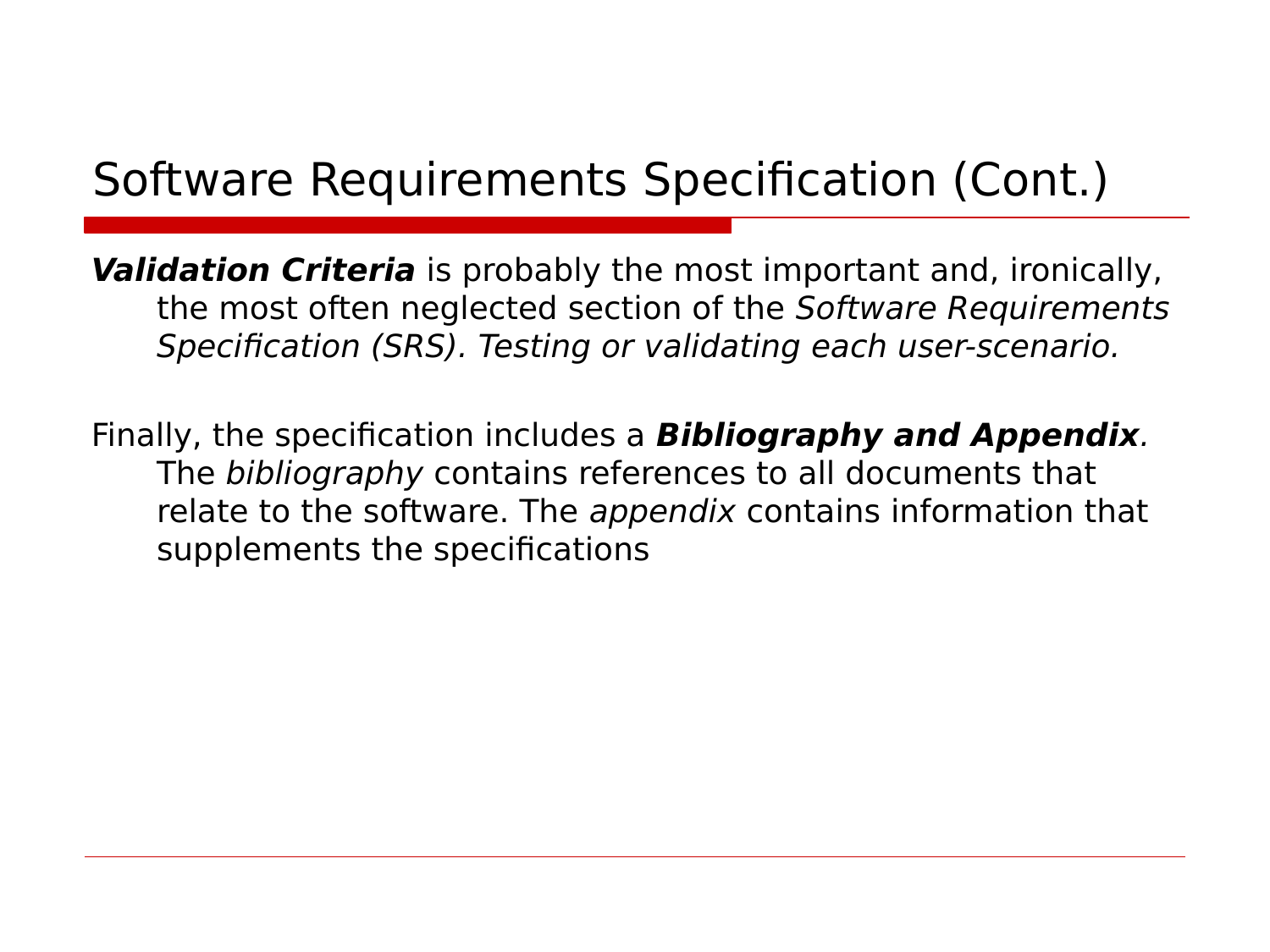

# Software Requirements Specification (Cont.)
Validation Criteria is probably the most important and, ironically, the most often neglected section of the Software Requirements Specification (SRS). Testing or validating each user-scenario.

Finally, the specification includes a Bibliography and Appendix. The bibliography contains references to all documents that relate to the software. The appendix contains information that supplements the specifications